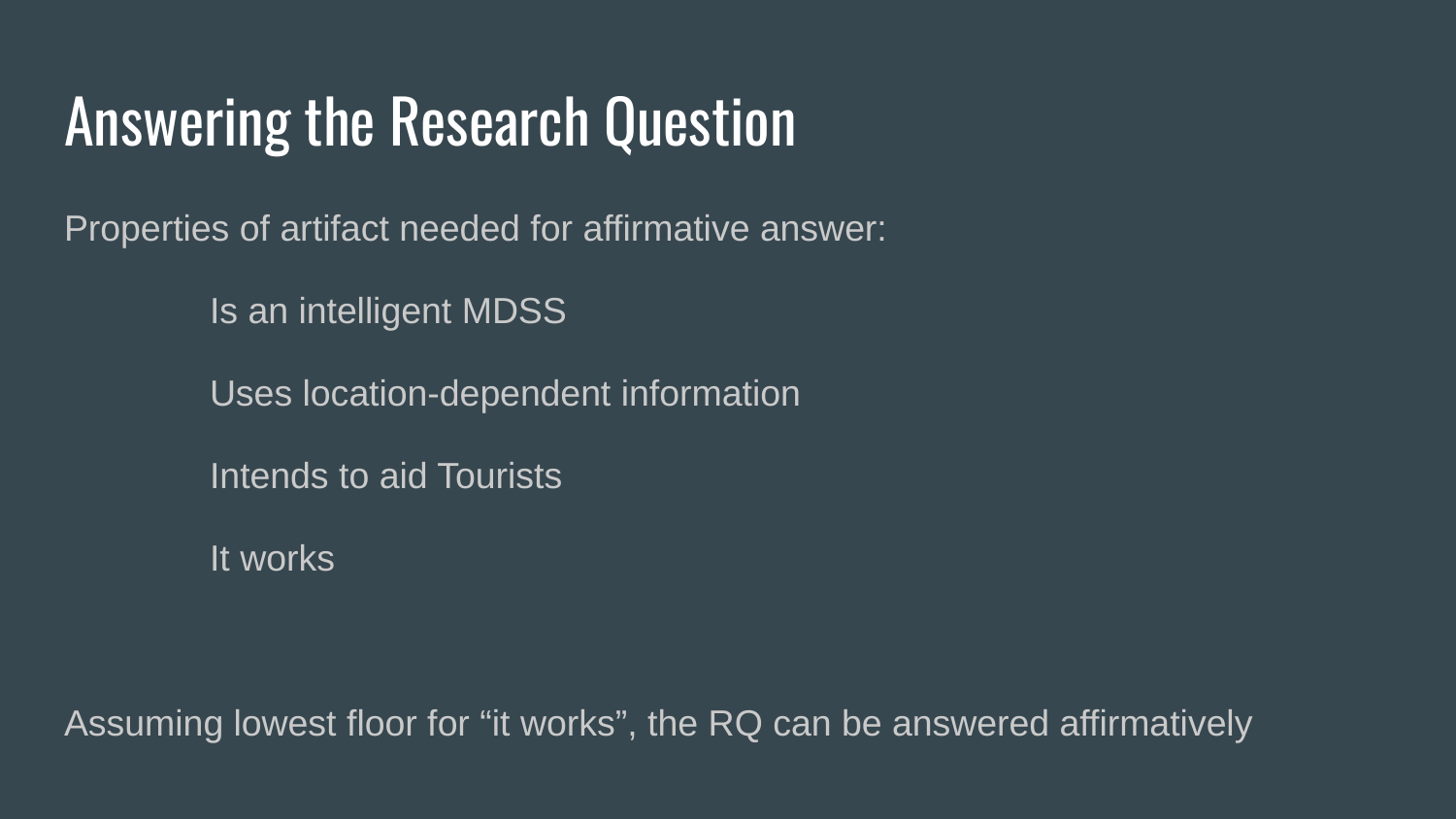

# Answering the Research Question
Properties of artifact needed for affirmative answer:
	Is an intelligent MDSS
	Uses location-dependent information
	Intends to aid Tourists
	It works

Assuming lowest floor for “it works”, the RQ can be answered affirmatively